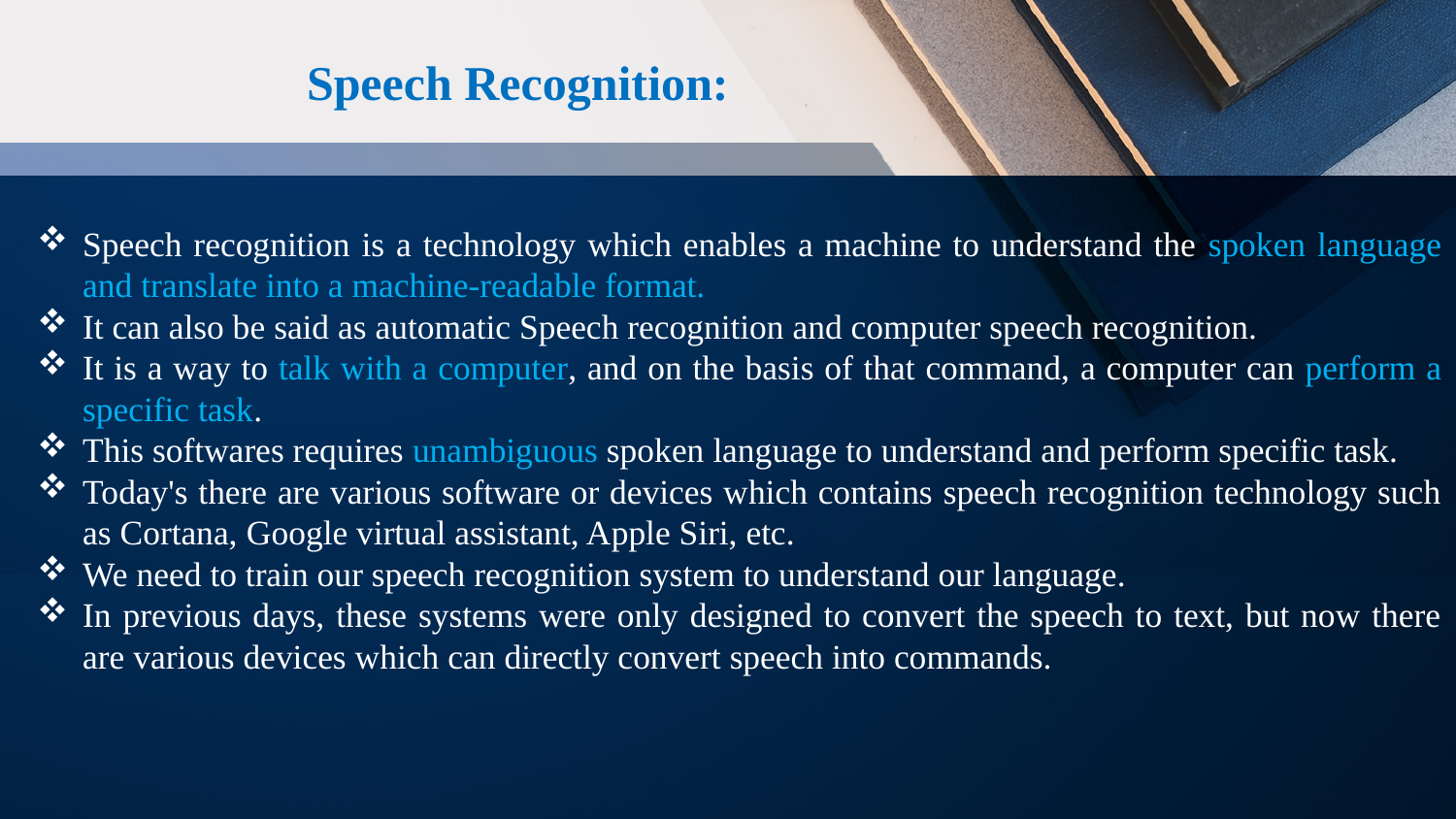

Speech Recognition:
Speech recognition is a technology which enables a machine to understand the spoken language and translate into a machine-readable format.
It can also be said as automatic Speech recognition and computer speech recognition.
It is a way to talk with a computer, and on the basis of that command, a computer can perform a specific task.
This softwares requires unambiguous spoken language to understand and perform specific task.
Today's there are various software or devices which contains speech recognition technology such as Cortana, Google virtual assistant, Apple Siri, etc.
We need to train our speech recognition system to understand our language.
In previous days, these systems were only designed to convert the speech to text, but now there are various devices which can directly convert speech into commands.